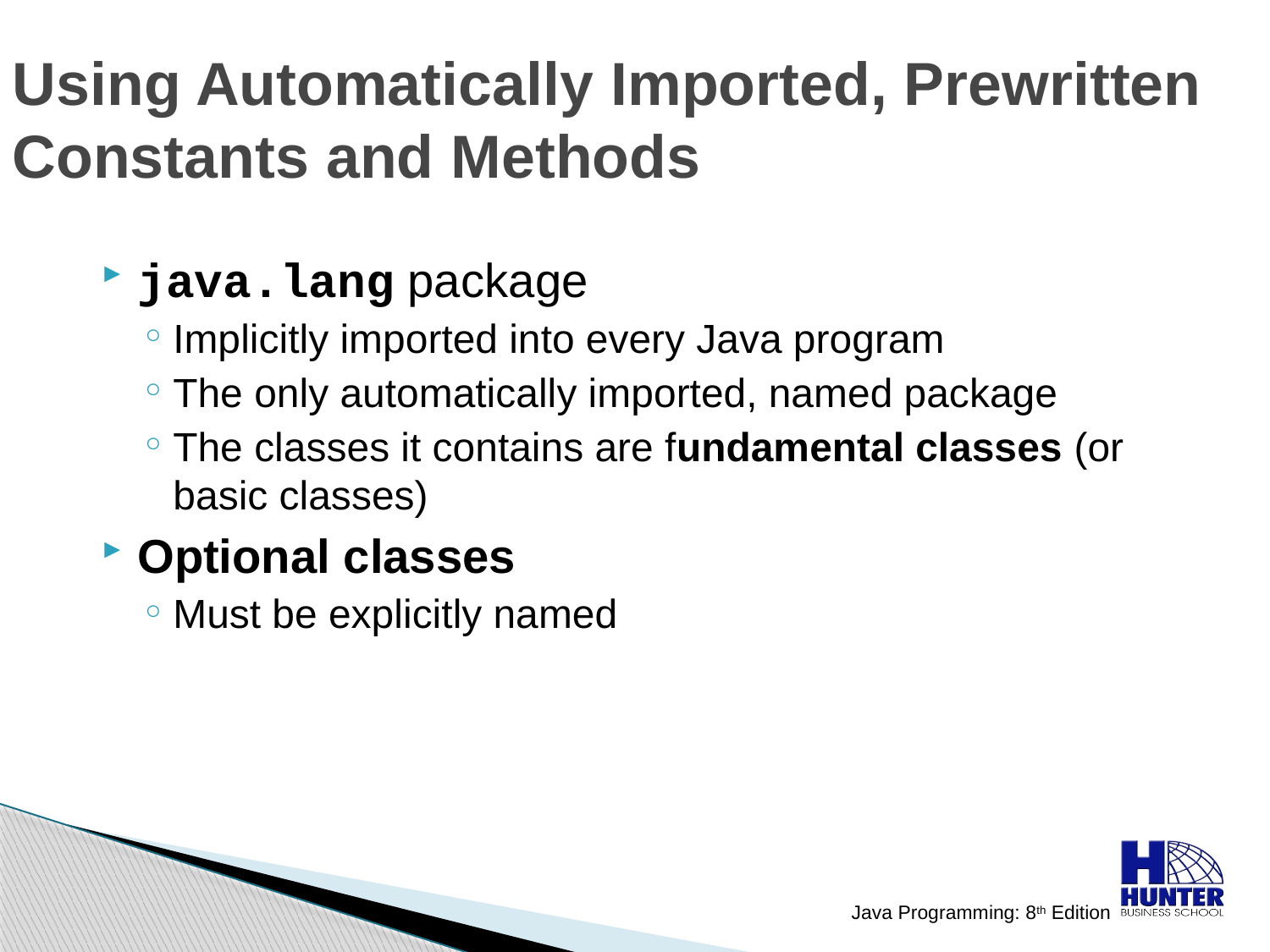

# Using Automatically Imported, Prewritten Constants and Methods
java.lang package
Implicitly imported into every Java program
The only automatically imported, named package
The classes it contains are fundamental classes (or basic classes)
Optional classes
Must be explicitly named